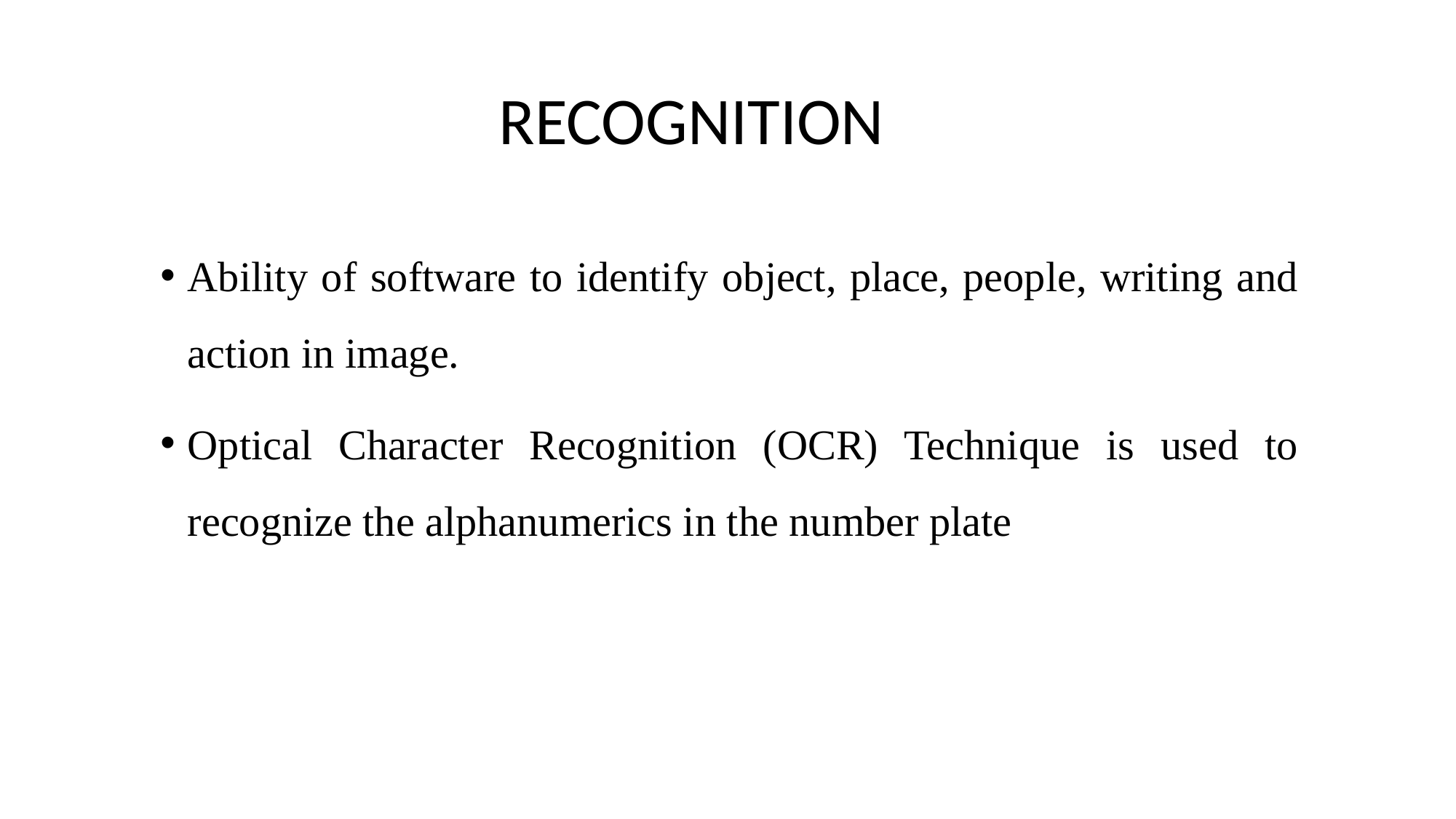

# RECOGNITION
Ability of software to identify object, place, people, writing and action in image.
Optical Character Recognition (OCR) Technique is used to recognize the alphanumerics in the number plate